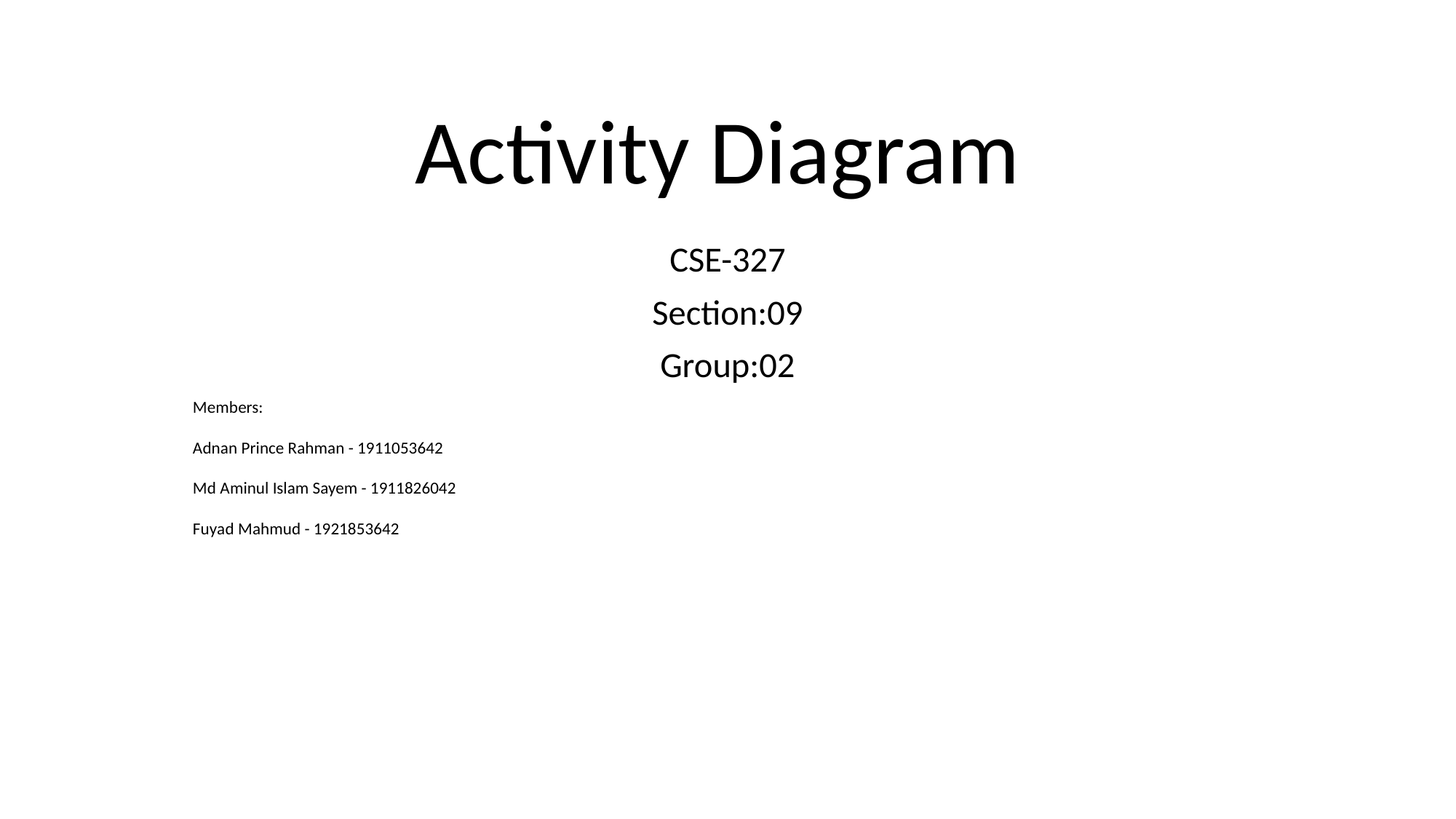

# Activity Diagram
CSE-327
Section:09
Group:02

Members:

Adnan Prince Rahman - 1911053642

Md Aminul Islam Sayem - 1911826042

Fuyad Mahmud - 1921853642